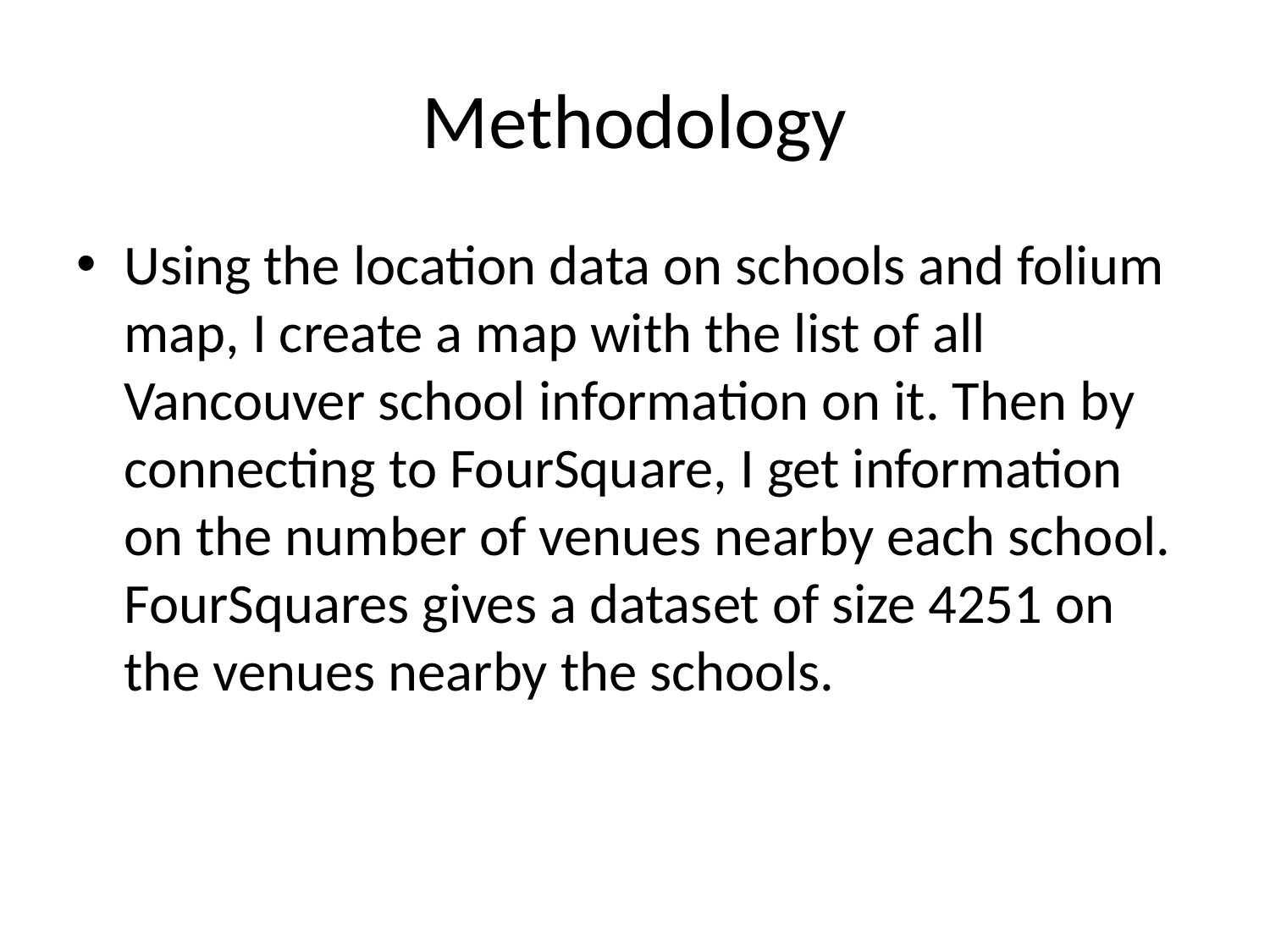

# Methodology
Using the location data on schools and folium map, I create a map with the list of all Vancouver school information on it. Then by connecting to FourSquare, I get information on the number of venues nearby each school. FourSquares gives a dataset of size 4251 on the venues nearby the schools.